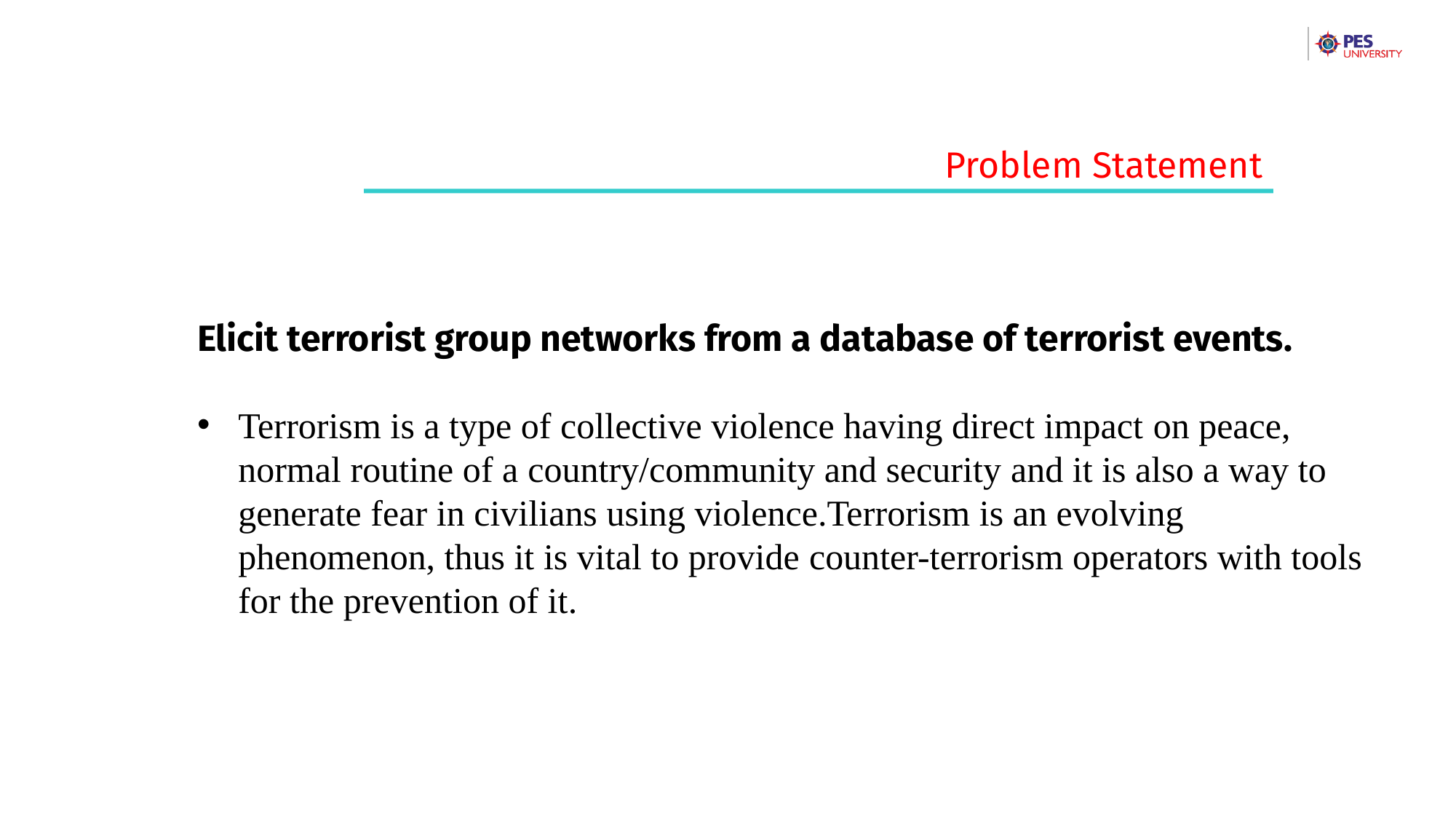

Problem Statement

Elicit terrorist group networks from a database of terrorist events.

Terrorism is a type of collective violence having direct impact on peace, normal routine of a country/community and security and it is also a way to generate fear in civilians using violence.Terrorism is an evolving phenomenon, thus it is vital to provide counter-terrorism operators with tools for the prevention of it.